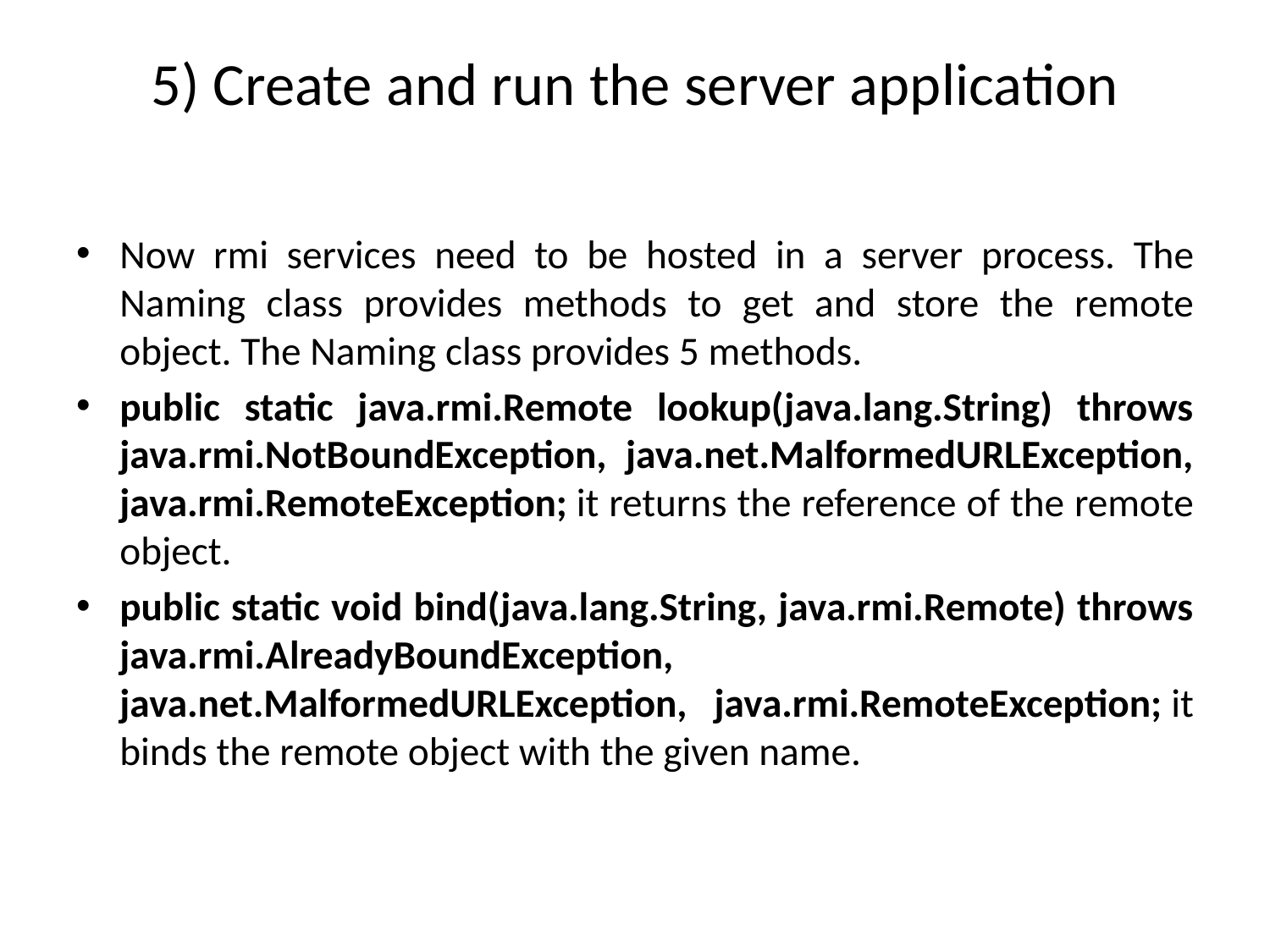

# 5) Create and run the server application
Now rmi services need to be hosted in a server process. The Naming class provides methods to get and store the remote object. The Naming class provides 5 methods.
public static java.rmi.Remote lookup(java.lang.String) throws java.rmi.NotBoundException, java.net.MalformedURLException, java.rmi.RemoteException; it returns the reference of the remote object.
public static void bind(java.lang.String, java.rmi.Remote) throws java.rmi.AlreadyBoundException, java.net.MalformedURLException, java.rmi.RemoteException; it binds the remote object with the given name.